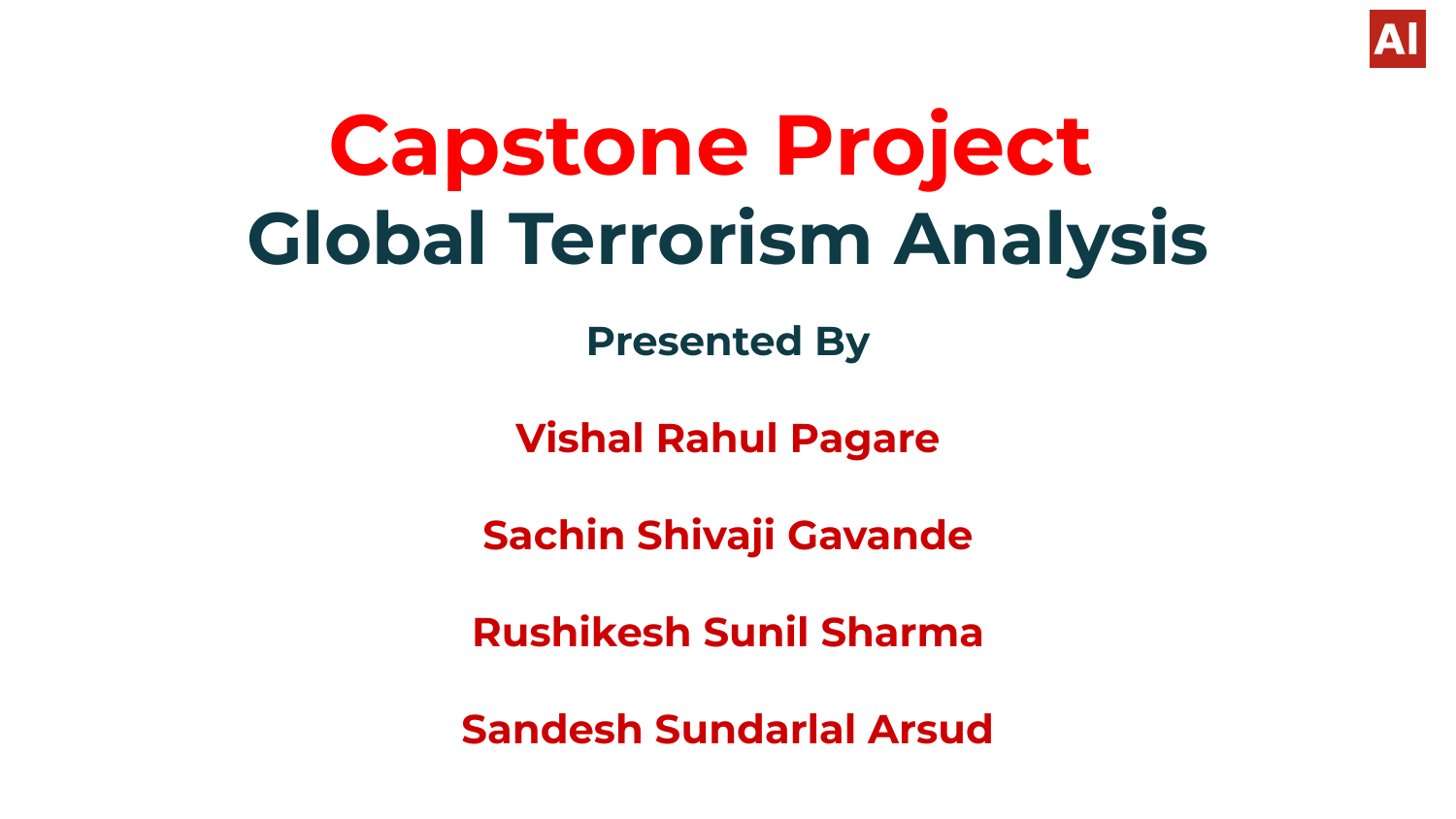

# Capstone Project
Global Terrorism Analysis

Presented By

Vishal Rahul Pagare

Sachin Shivaji Gavande

Rushikesh Sunil Sharma

Sandesh Sundarlal Arsud